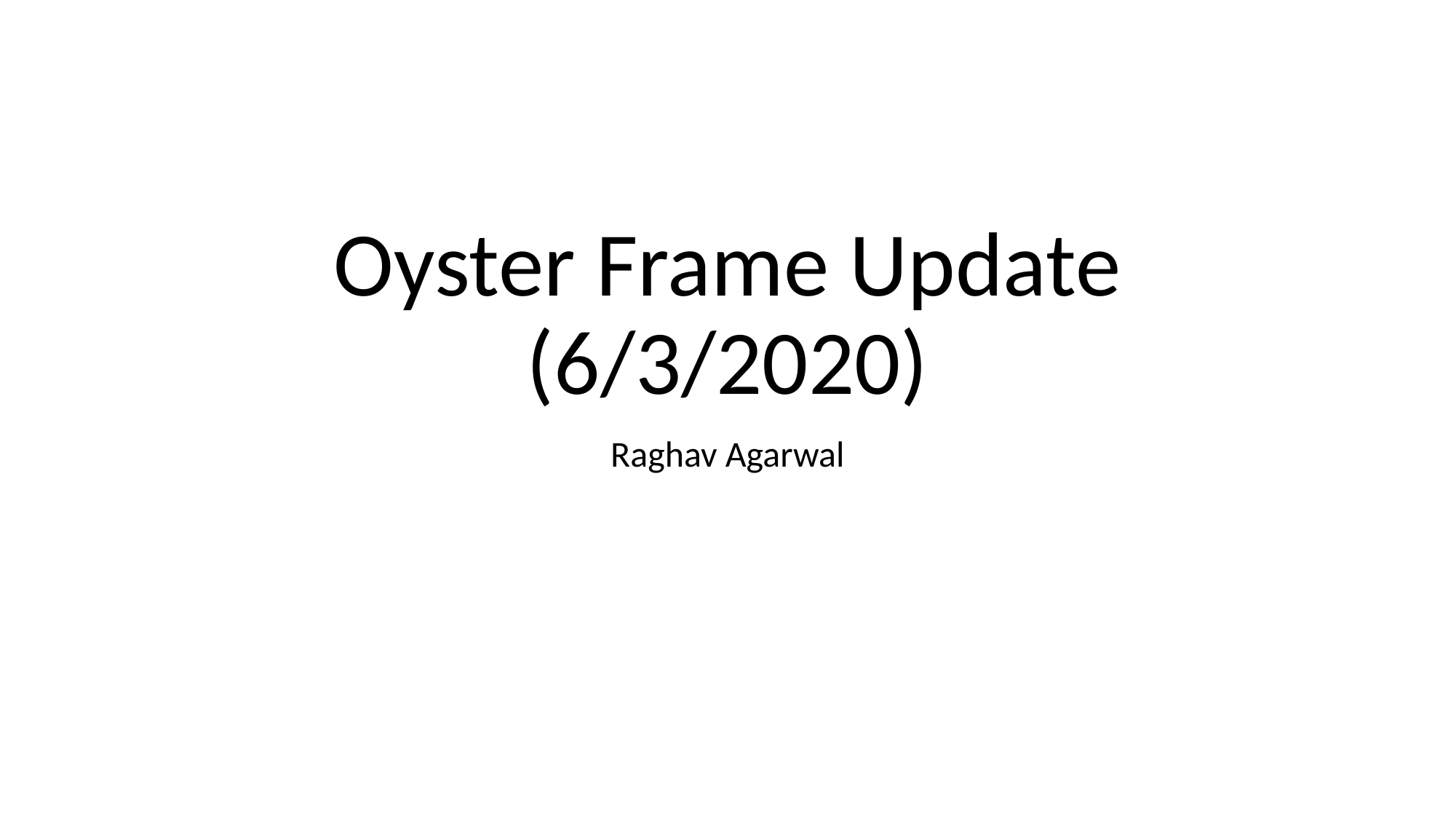

# Oyster Frame Update (6/3/2020)
Raghav Agarwal